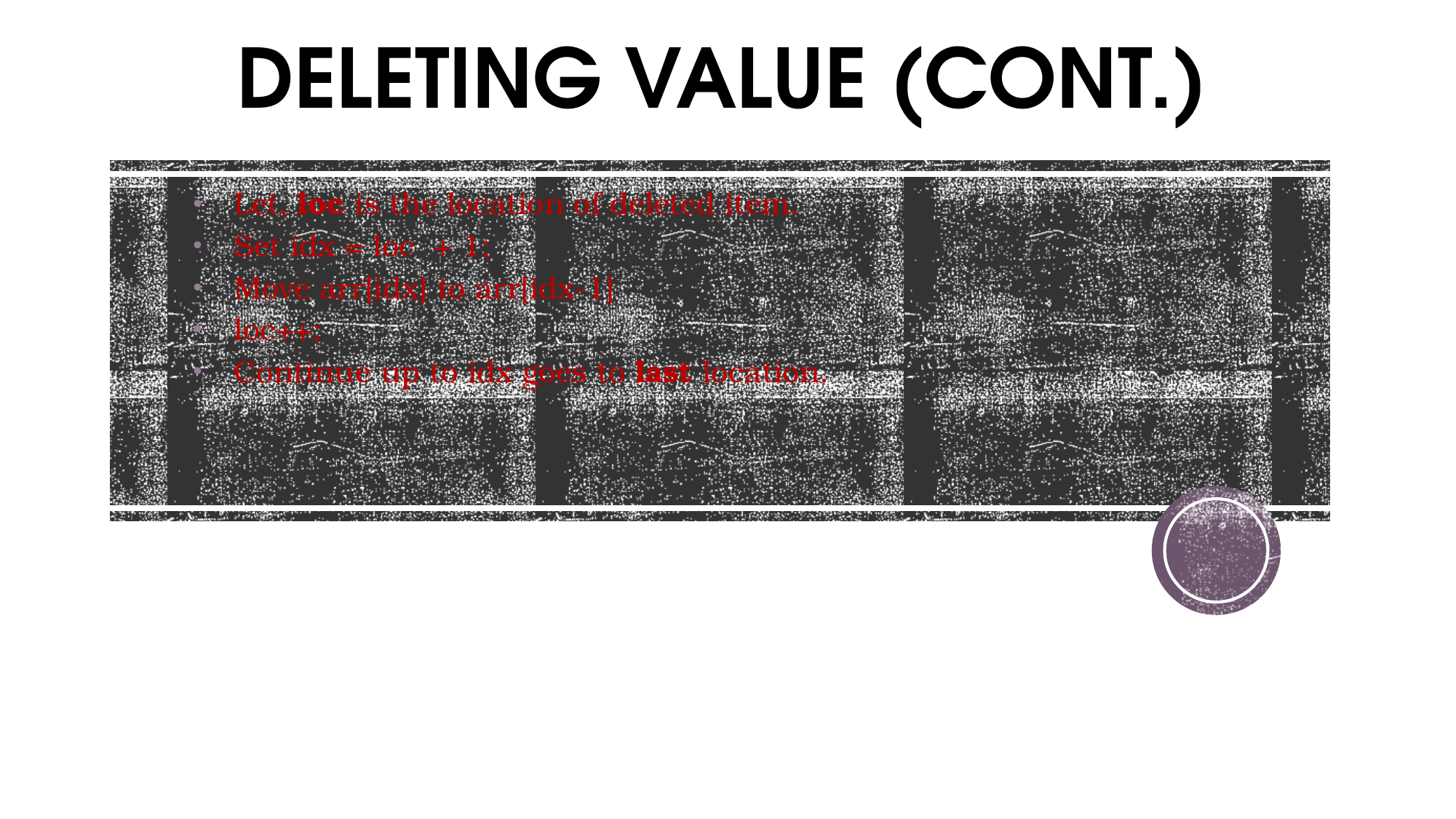

# DELETING VALUE (CONT.)
Let, loc is the location of deleted item.
Set idx = loc  + 1;
Move arr[idx] to arr[idx-1]
loc++;
Continue up to idx goes to last location.